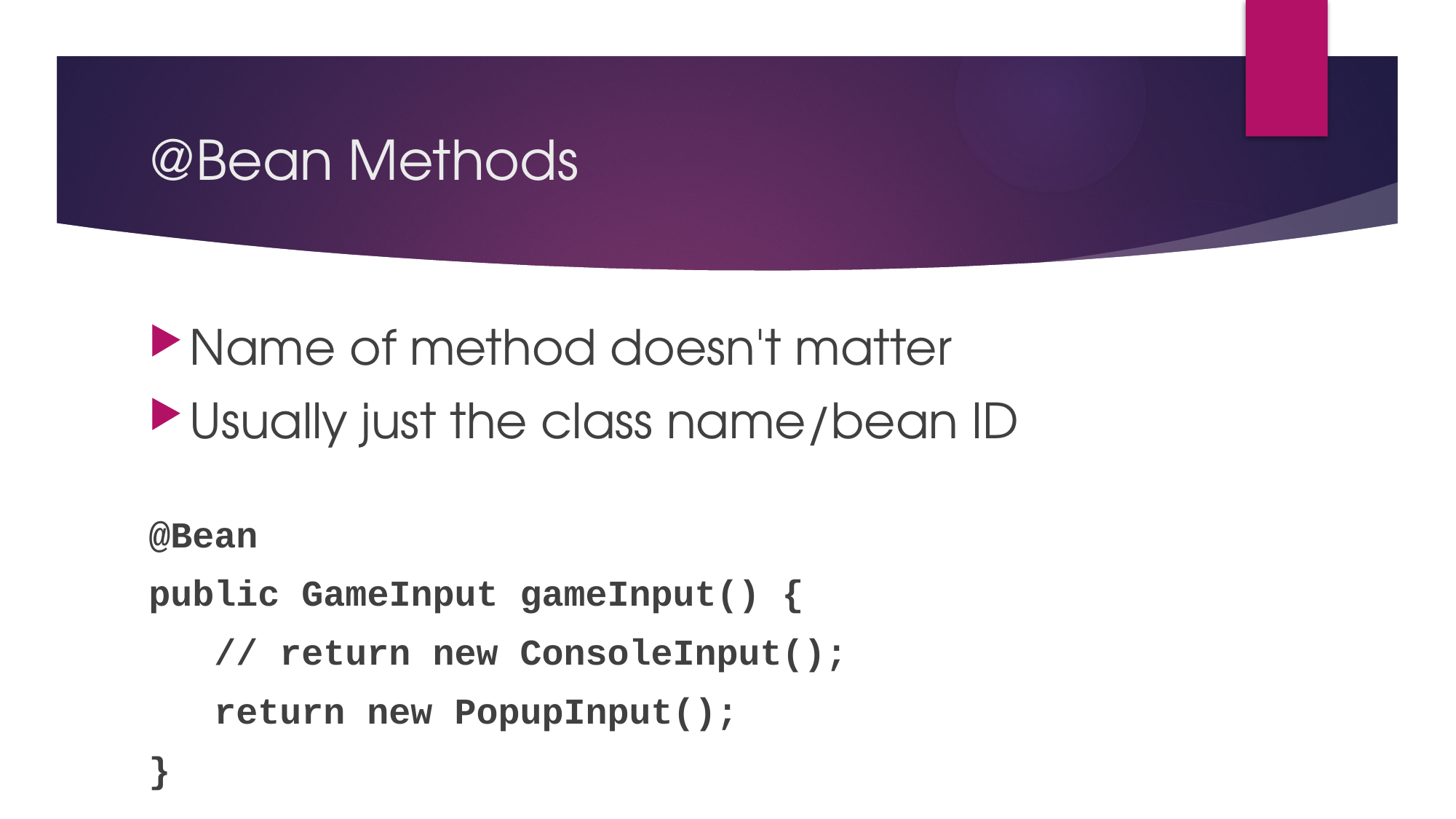

# @Bean Methods
Name of method doesn't matter
Usually just the class name/bean ID

@Bean
public GameInput gameInput() {
   // return new ConsoleInput();
   return new PopupInput();
}